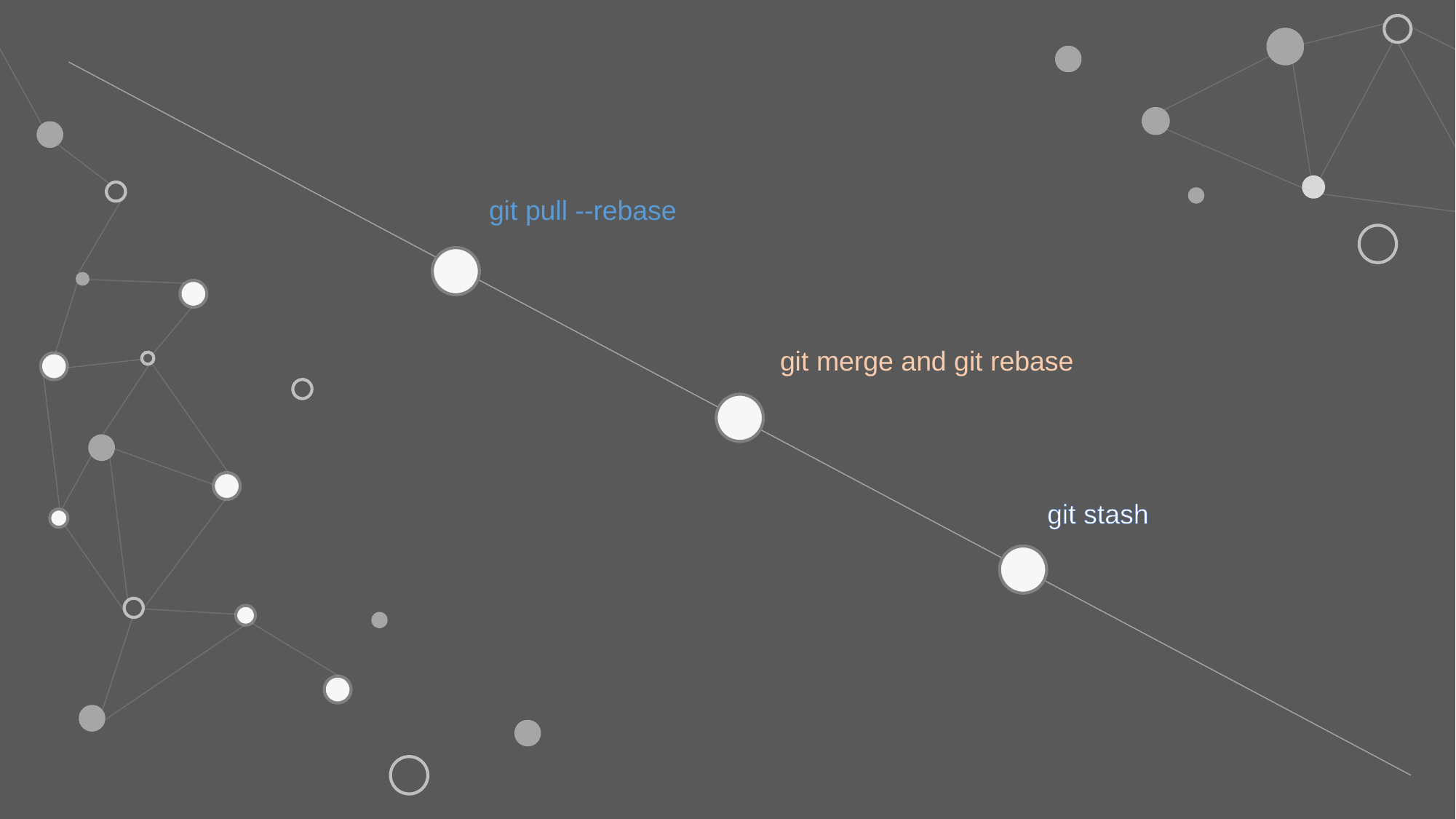

git pull --rebase

git merge and git rebase

git stash